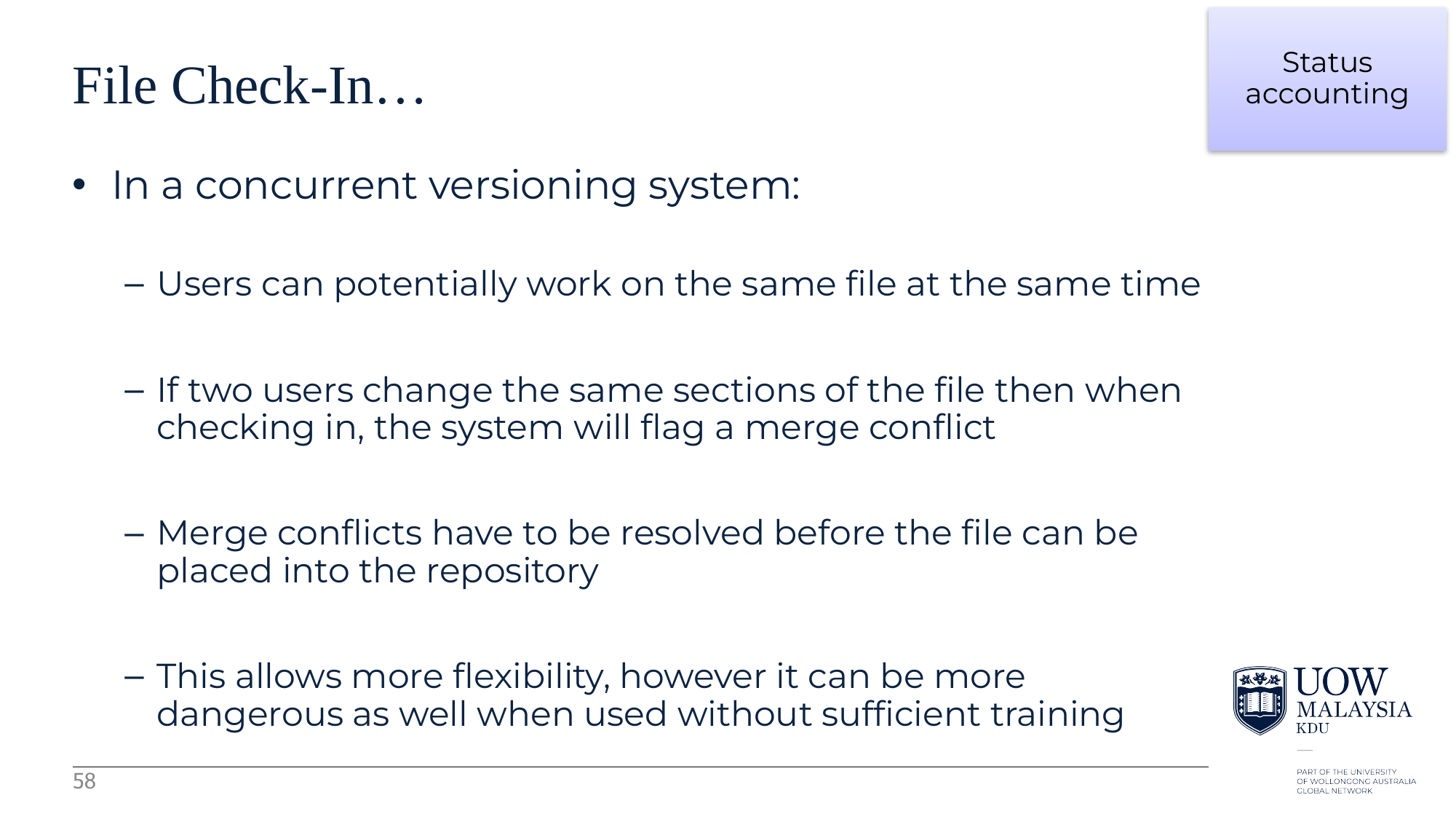

58

Status accounting
# File Check-In…
In a concurrent versioning system:

Users can potentially work on the same file at the same time

If two users change the same sections of the file then when checking in, the system will flag a merge conflict

Merge conflicts have to be resolved before the file can be placed into the repository

This allows more flexibility, however it can be more dangerous as well when used without sufficient training